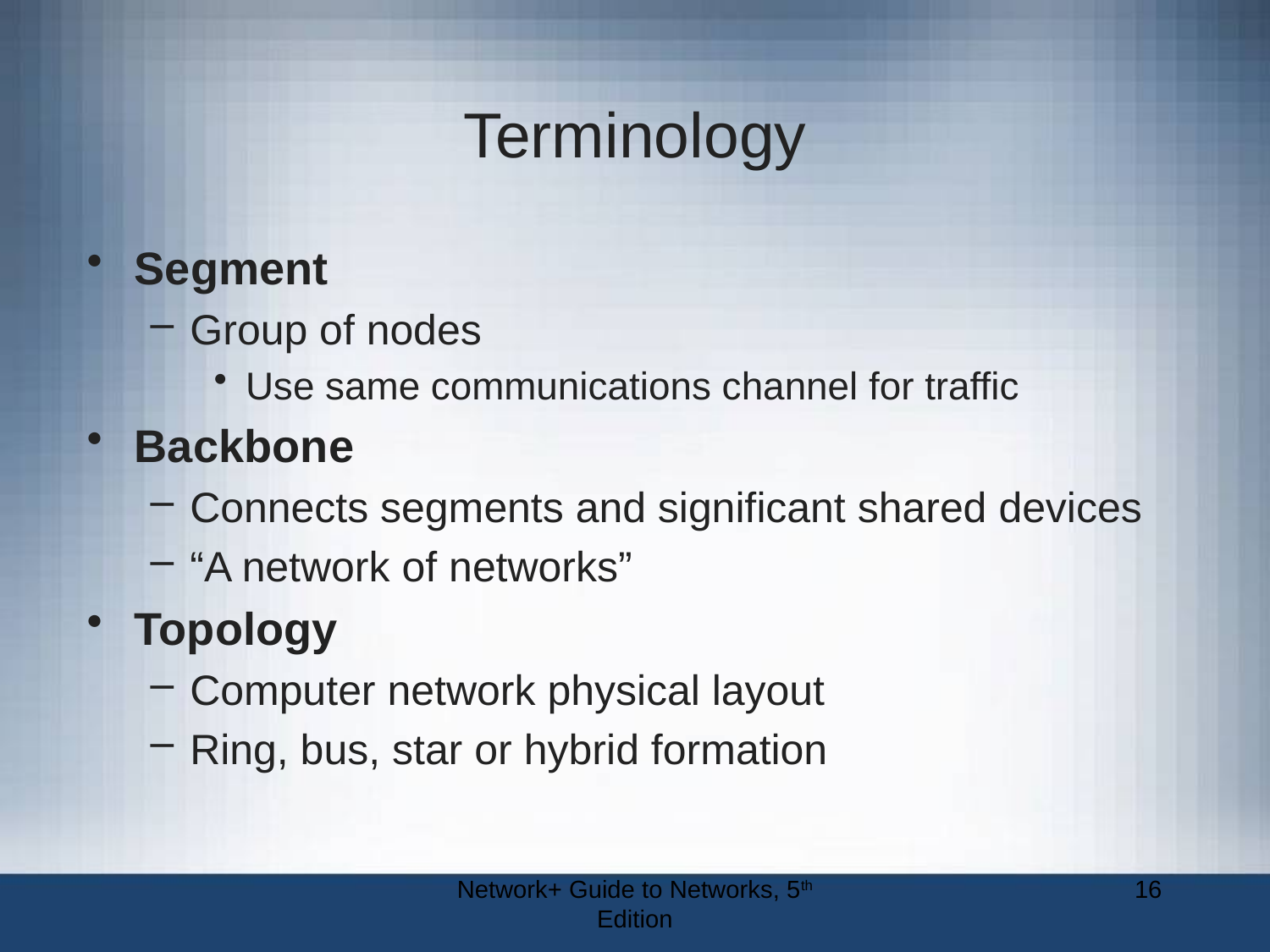

# Terminology
Segment
Group of nodes
Use same communications channel for traffic
Backbone
Connects segments and significant shared devices
“A network of networks”
Topology
Computer network physical layout
Ring, bus, star or hybrid formation
Network+ Guide to Networks, 5th Edition
16